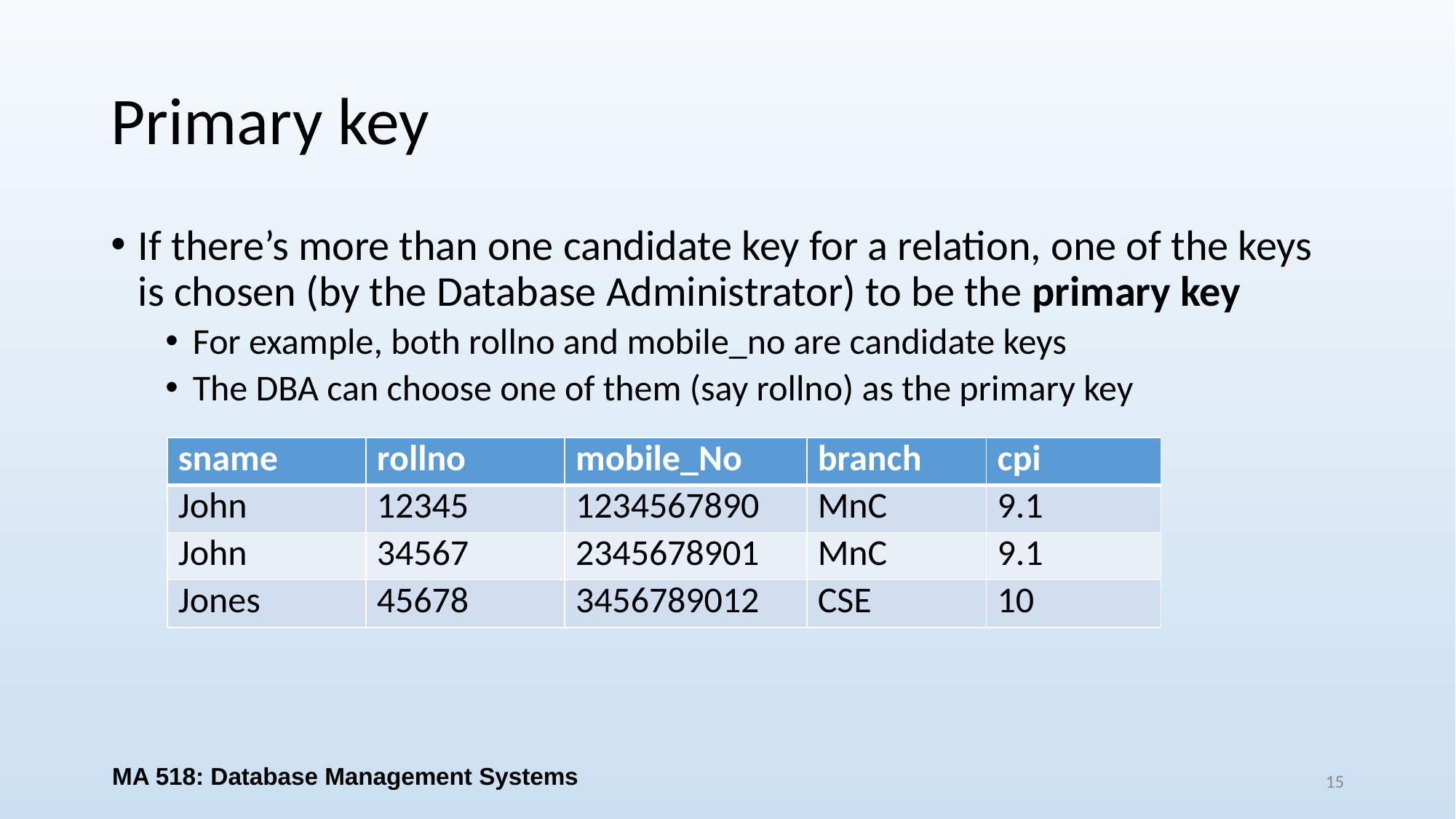

# Primary key
If there’s more than one candidate key for a relation, one of the keys is chosen (by the Database Administrator) to be the primary key
For example, both rollno and mobile_no are candidate keys
The DBA can choose one of them (say rollno) as the primary key

| sname | rollno | mobile\_No | branch | cpi |
| --- | --- | --- | --- | --- |
| John | 12345 | 1234567890 | MnC | 9.1 |
| John | 34567 | 2345678901 | MnC | 9.1 |
| Jones | 45678 | 3456789012 | CSE | 10 |
MA 518: Database Management Systems
15